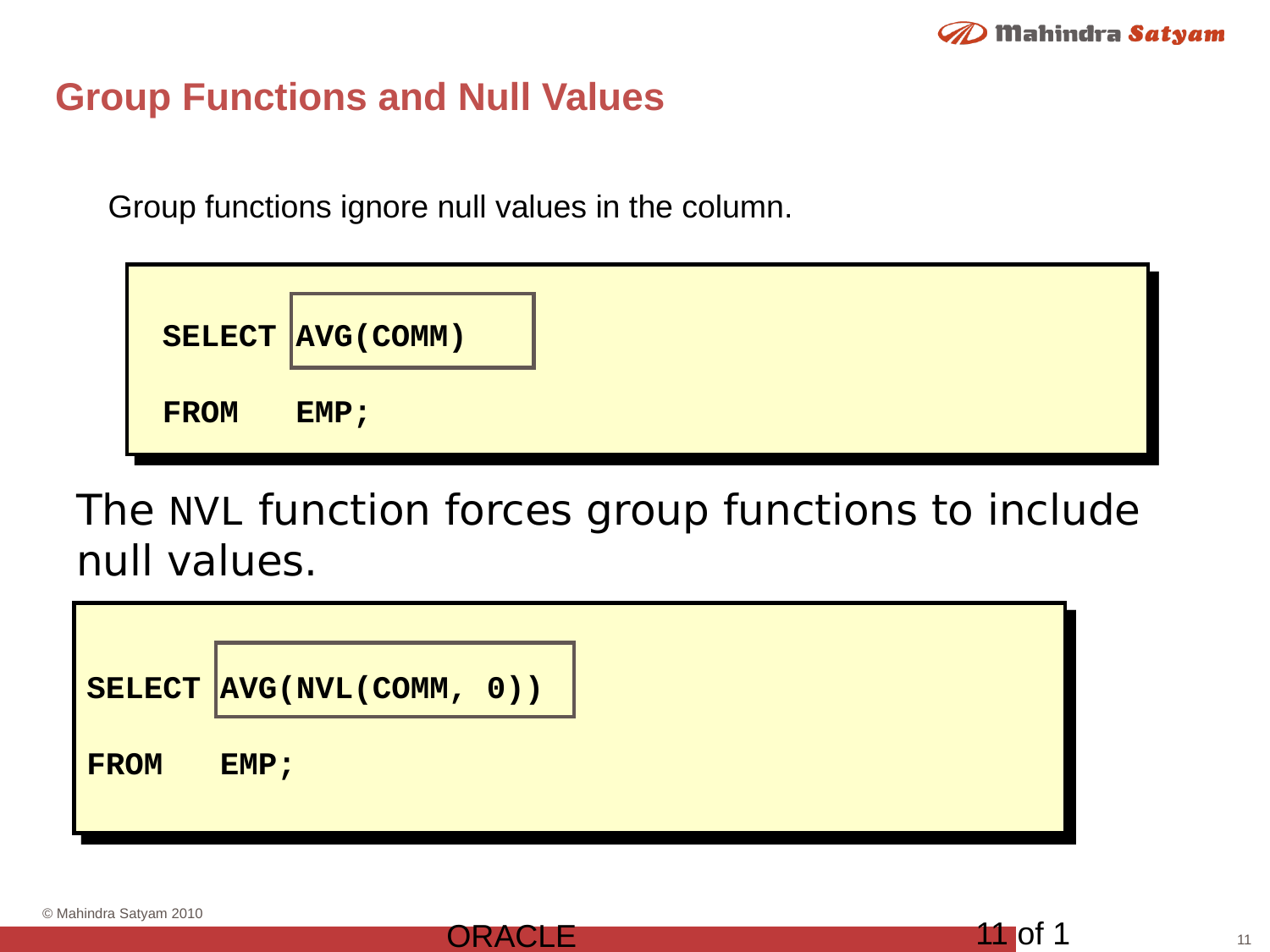

# Group Functions and Null Values
Group functions ignore null values in the column.

SELECT AVG(COMM)

FROM   EMP;

The NVL function forces group functions to include
null values.

SELECT AVG(NVL(COMM, 0))

FROM   EMP;

11 of 1
ORACLE